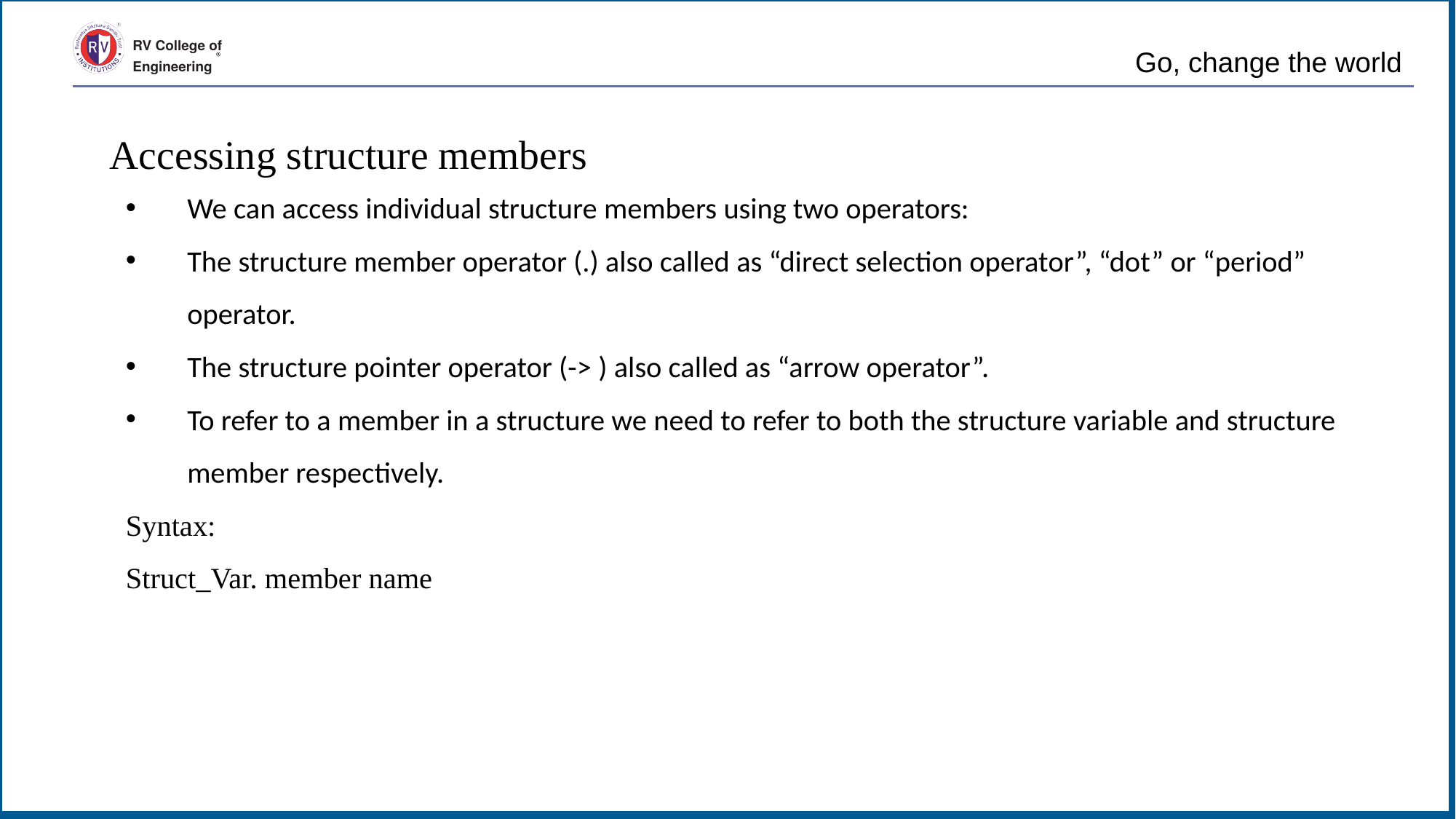

# Go, change the world
RV College of
Engineering

Accessing structure members
We can access individual structure members using two operators:
The structure member operator (.) also called as “direct selection operator”, “dot” or “period” operator.
The structure pointer operator (-> ) also called as “arrow operator”.
To refer to a member in a structure we need to refer to both the structure variable and structure member respectively.
Syntax:
Struct_Var. member name